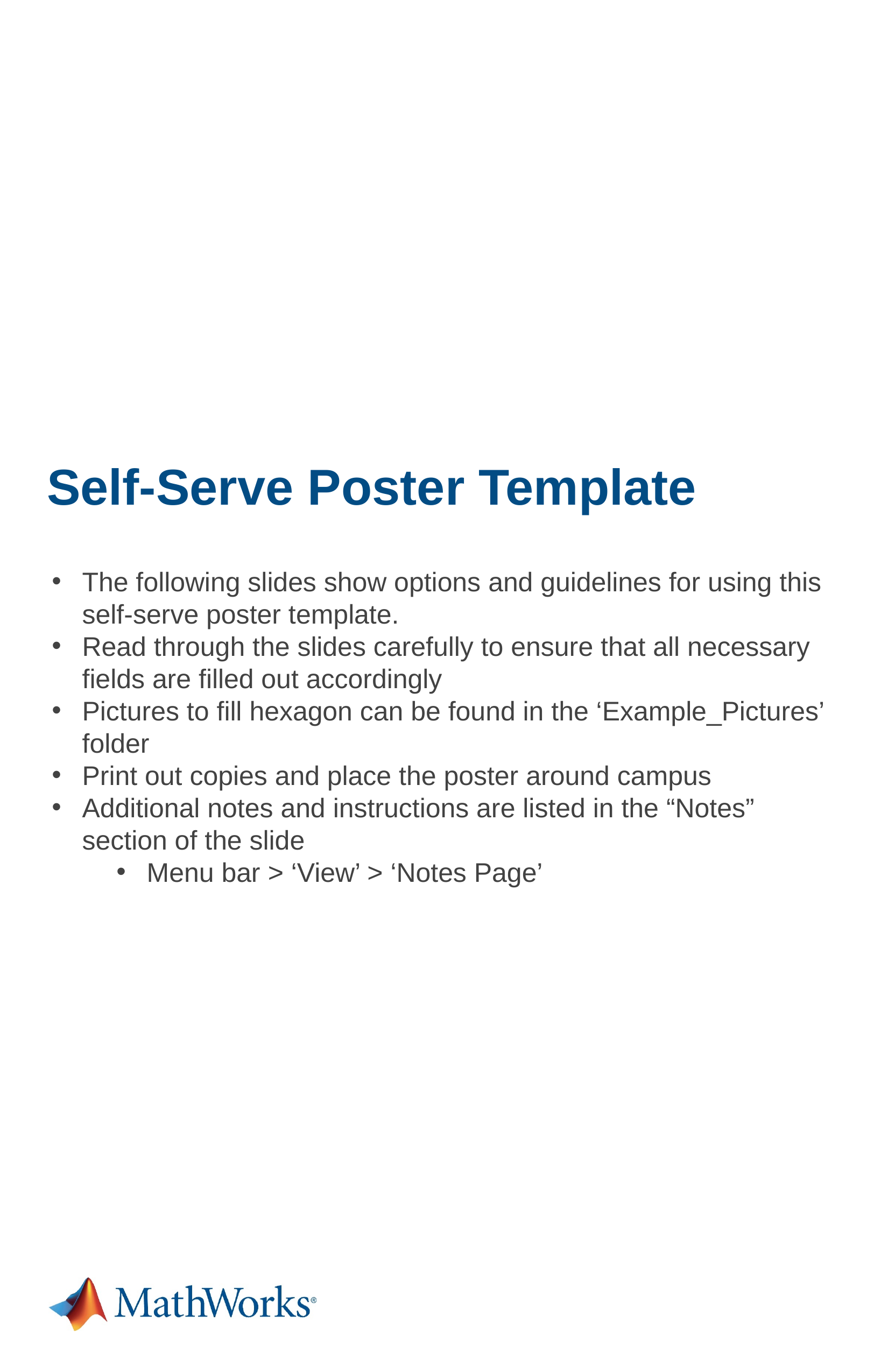

Self-Serve Poster Template
The following slides show options and guidelines for using this self-serve poster template.
Read through the slides carefully to ensure that all necessary fields are filled out accordingly
Pictures to fill hexagon can be found in the ‘Example_Pictures’ folder
Print out copies and place the poster around campus
Additional notes and instructions are listed in the “Notes” section of the slide
Menu bar > ‘View’ > ‘Notes Page’